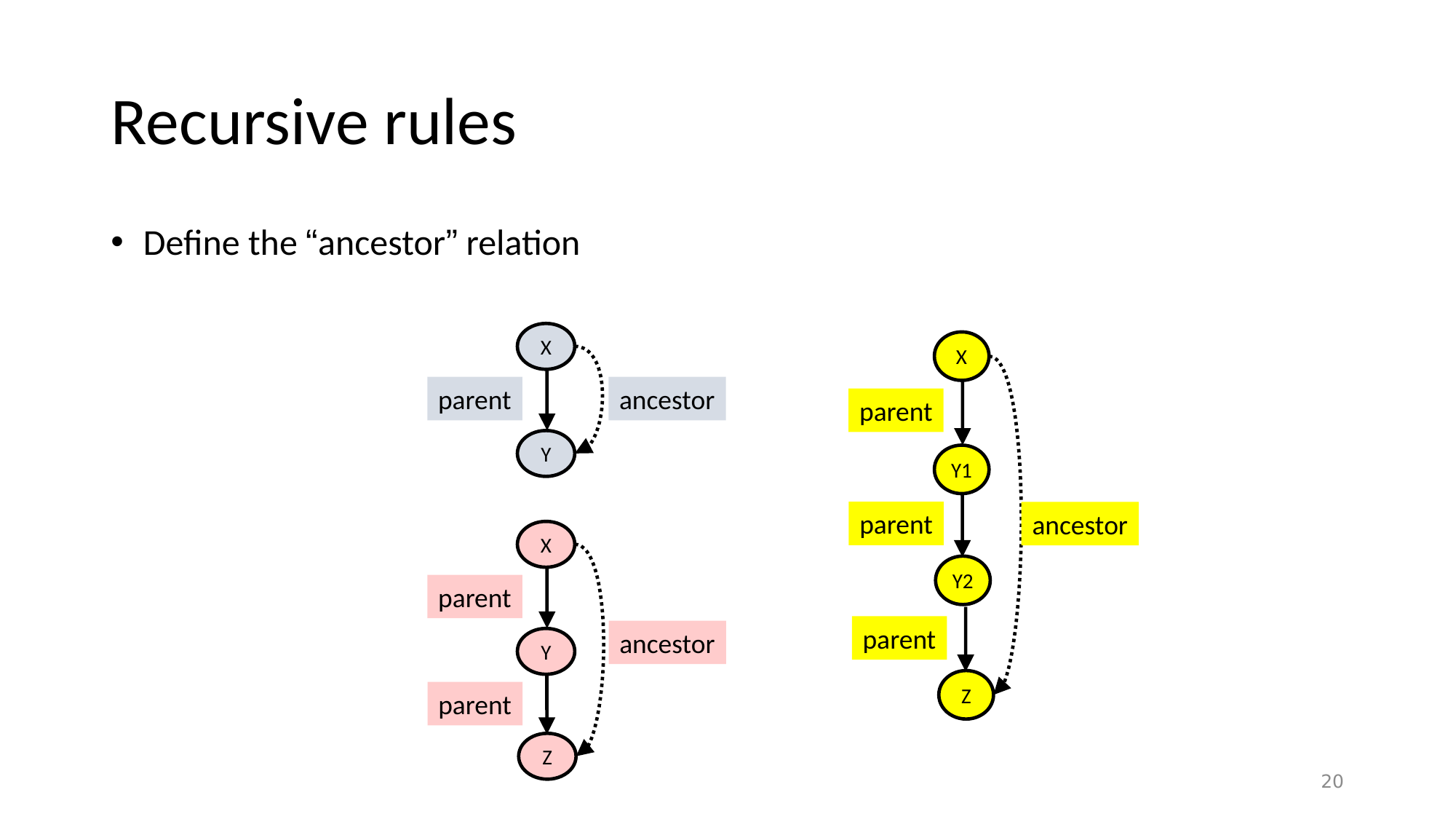

# Recursive rules
Define the “ancestor” relation

X

parent
ancestor
Y
X

parent
Y1

parent
ancestor
Y2

parent
Z
X

parent
ancestor
Y

parent
Z
20